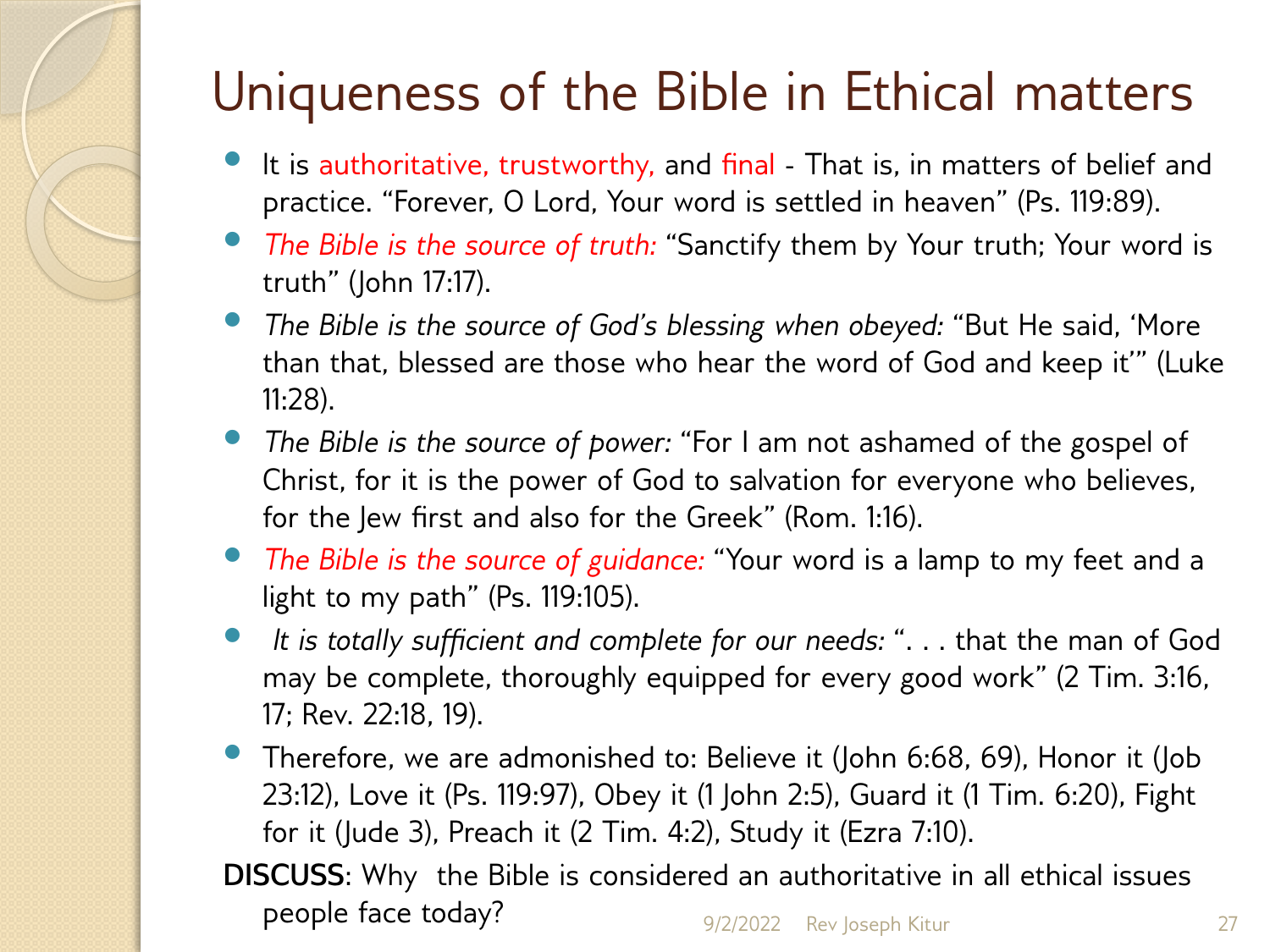

# Uniqueness of the Bible in Ethical matters
It is authoritative, trustworthy, and final - That is, in matters of belief and practice. “Forever, O Lord, Your word is settled in heaven” (Ps. 119:89).
The Bible is the source of truth: “Sanctify them by Your truth; Your word is truth” (John 17:17).
The Bible is the source of God’s blessing when obeyed: “But He said, ‘More than that, blessed are those who hear the word of God and keep it’” (Luke 11:28).
The Bible is the source of power: “For I am not ashamed of the gospel of Christ, for it is the power of God to salvation for everyone who believes, for the Jew first and also for the Greek” (Rom. 1:16).
The Bible is the source of guidance: “Your word is a lamp to my feet and a light to my path” (Ps. 119:105).
 It is totally sufficient and complete for our needs: “. . . that the man of God may be complete, thoroughly equipped for every good work” (2 Tim. 3:16, 17; Rev. 22:18, 19).
Therefore, we are admonished to: Believe it (John 6:68, 69), Honor it (Job 23:12), Love it (Ps. 119:97), Obey it (1 John 2:5), Guard it (1 Tim. 6:20), Fight for it (Jude 3), Preach it (2 Tim. 4:2), Study it (Ezra 7:10).
DISCUSS: Why  the Bible is considered an authoritative in all ethical issues people face today?
9/2/2022
Rev Joseph Kitur
27